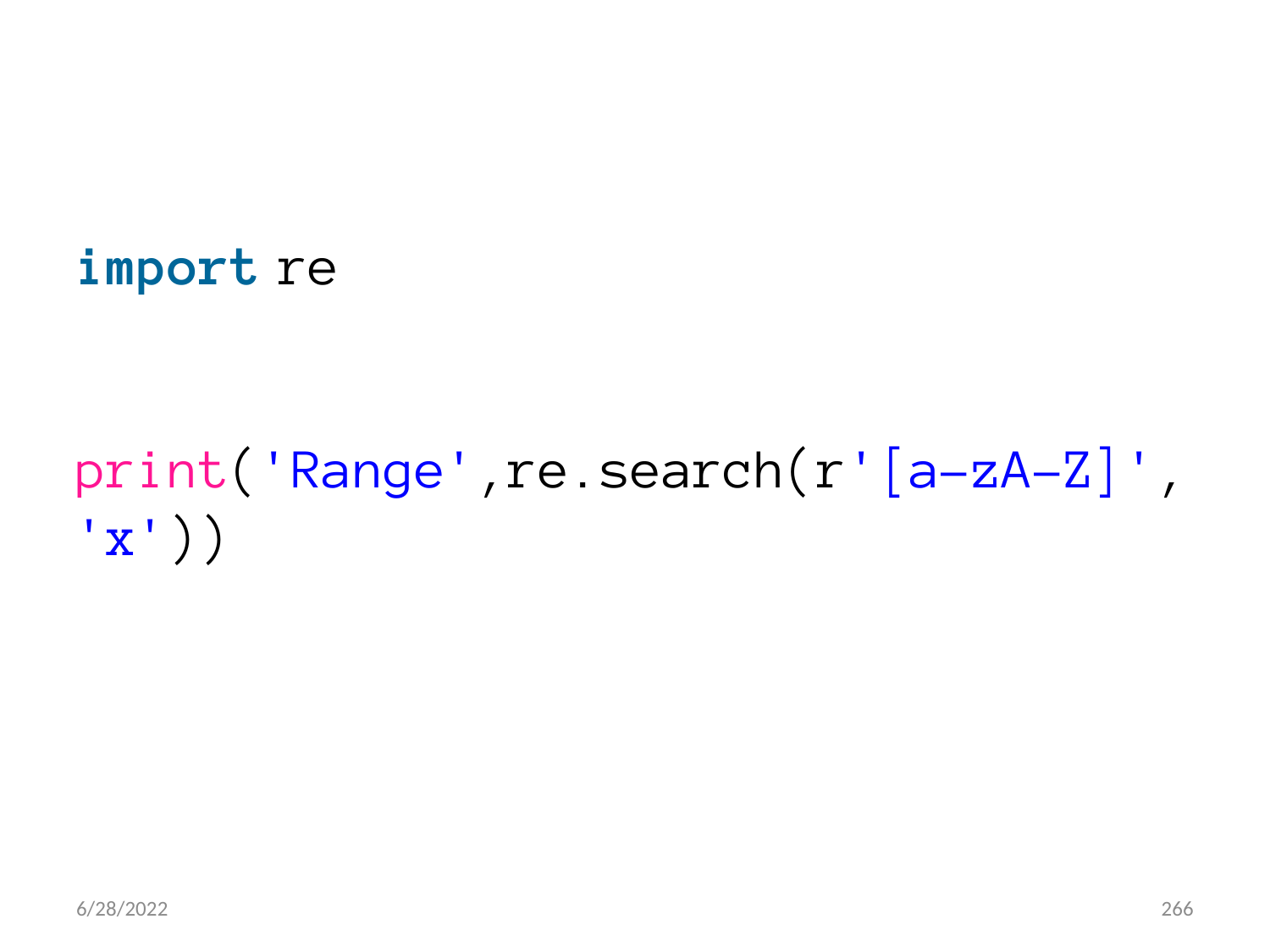

#
import re

print('Range',re.search(r'[a-zA-Z]', 'x'))

6/28/2022
266